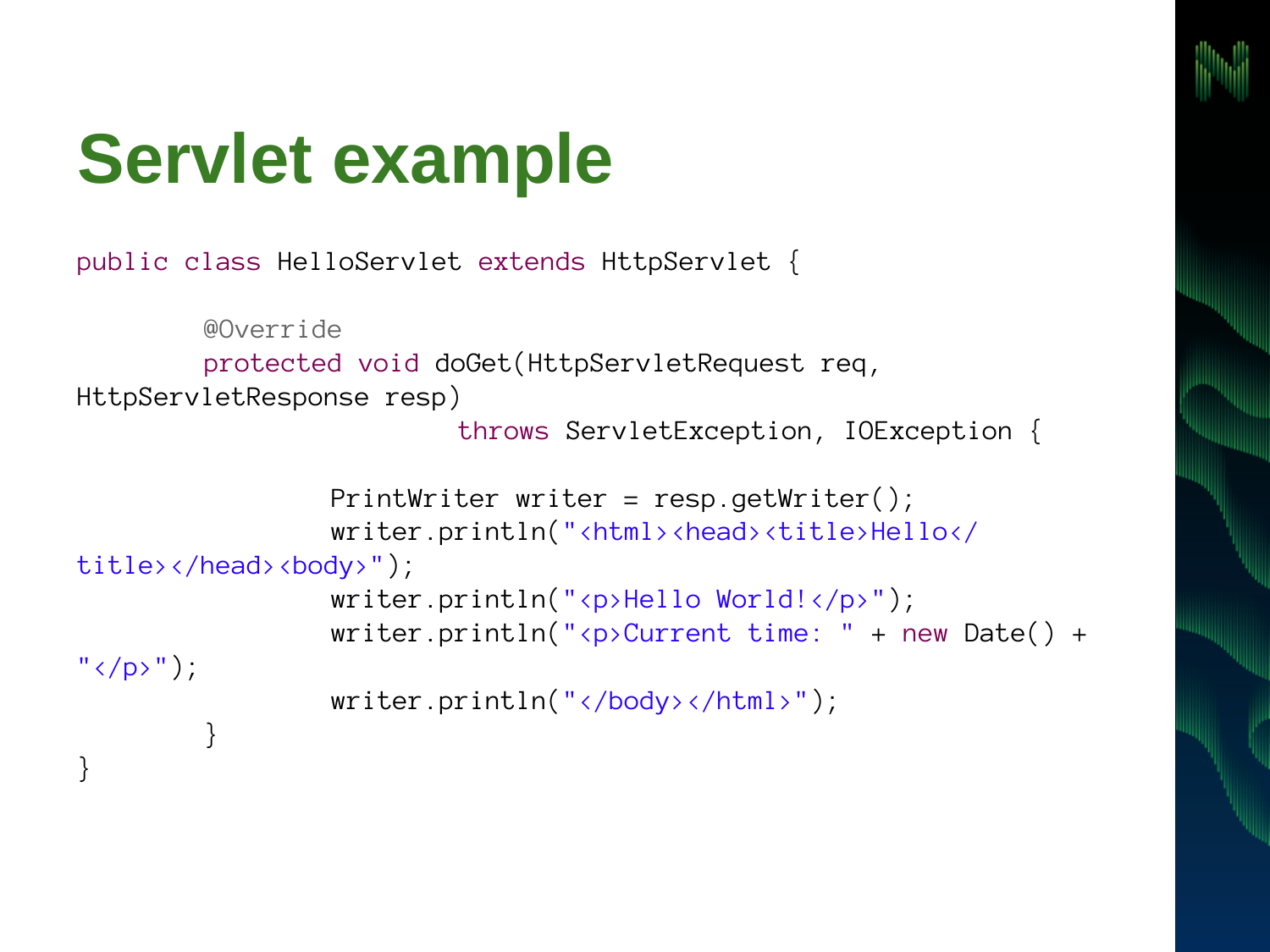

# Servlet example
public class HelloServlet extends HttpServlet {

	@Override
	protected void doGet(HttpServletRequest req, HttpServletResponse resp)
			throws ServletException, IOException {

		PrintWriter writer = resp.getWriter();
		writer.println("<html><head><title>Hello</title></head><body>");
		writer.println("<p>Hello World!</p>");
		writer.println("<p>Current time: " + new Date() + "</p>");
		writer.println("</body></html>");
	}
}